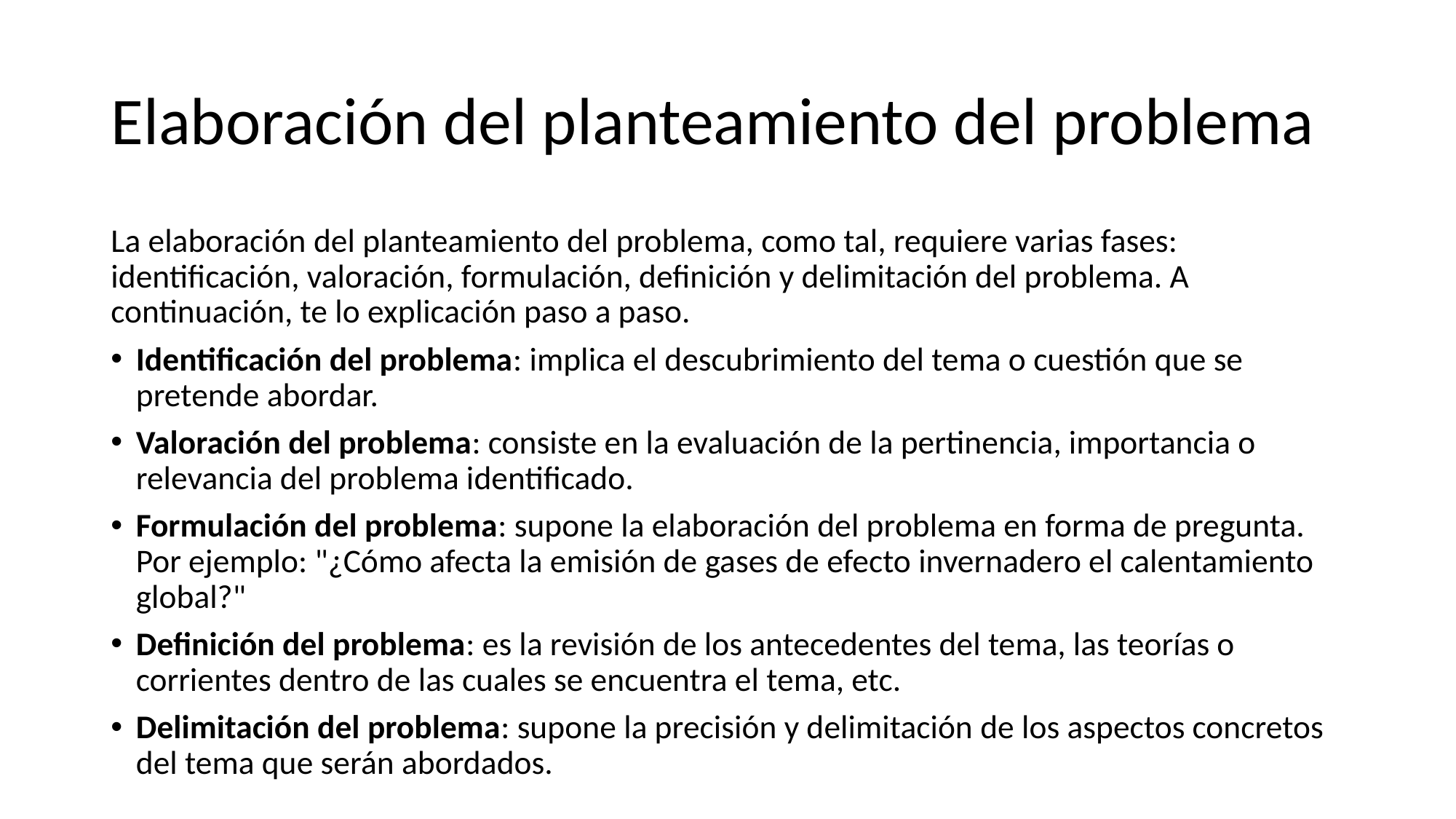

# Elaboración del planteamiento del problema
La elaboración del planteamiento del problema, como tal, requiere varias fases: identificación, valoración, formulación, definición y delimitación del problema. A continuación, te lo explicación paso a paso.
Identificación del problema: implica el descubrimiento del tema o cuestión que se pretende abordar.
Valoración del problema: consiste en la evaluación de la pertinencia, importancia o relevancia del problema identificado.
Formulación del problema: supone la elaboración del problema en forma de pregunta. Por ejemplo: "¿Cómo afecta la emisión de gases de efecto invernadero el calentamiento global?"
Definición del problema: es la revisión de los antecedentes del tema, las teorías o corrientes dentro de las cuales se encuentra el tema, etc.
Delimitación del problema: supone la precisión y delimitación de los aspectos concretos del tema que serán abordados.